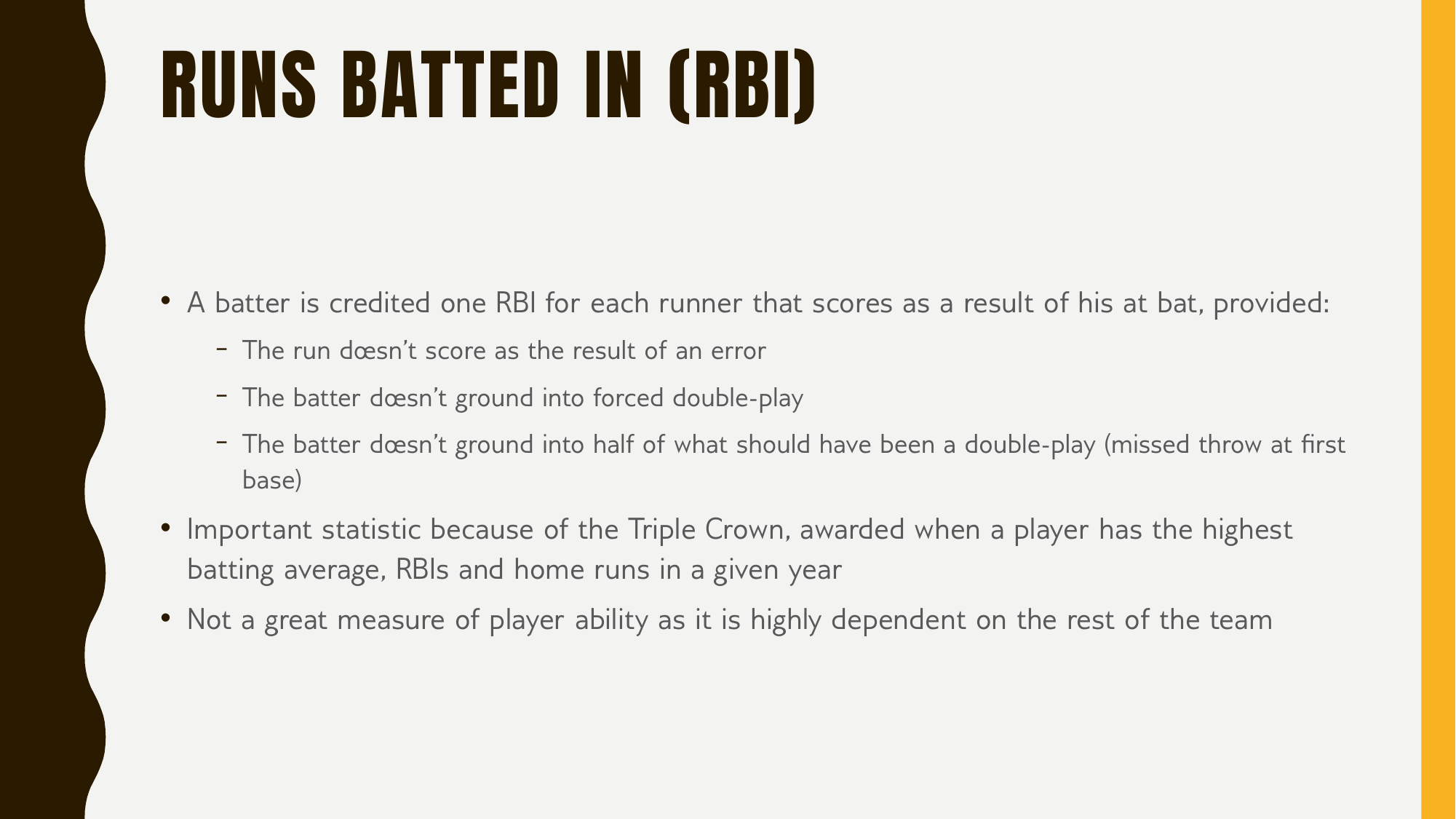

# Runs batted iN (RBI)
A batter is credited one RBI for each runner that scores as a result of his at bat, provided:
The run doesn’t score as the result of an error
The batter doesn’t ground into forced double-play
The batter doesn’t ground into half of what should have been a double-play (missed throw at first base)
Important statistic because of the Triple Crown, awarded when a player has the highest batting average, RBIs and home runs in a given year
Not a great measure of player ability as it is highly dependent on the rest of the team